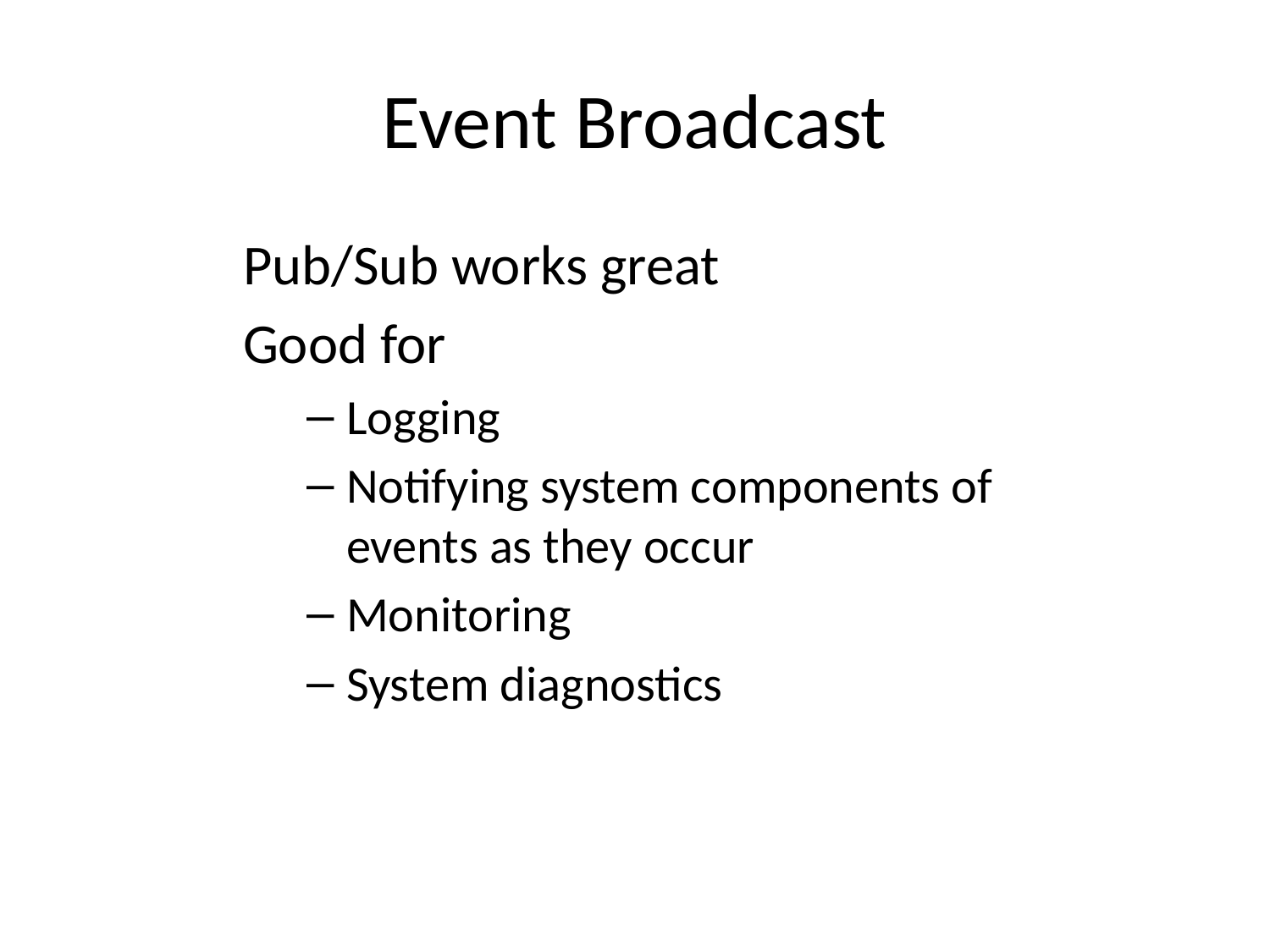

# Event Broadcast
Pub/Sub works great
Good for
Logging
Notifying system components of events as they occur
Monitoring
System diagnostics